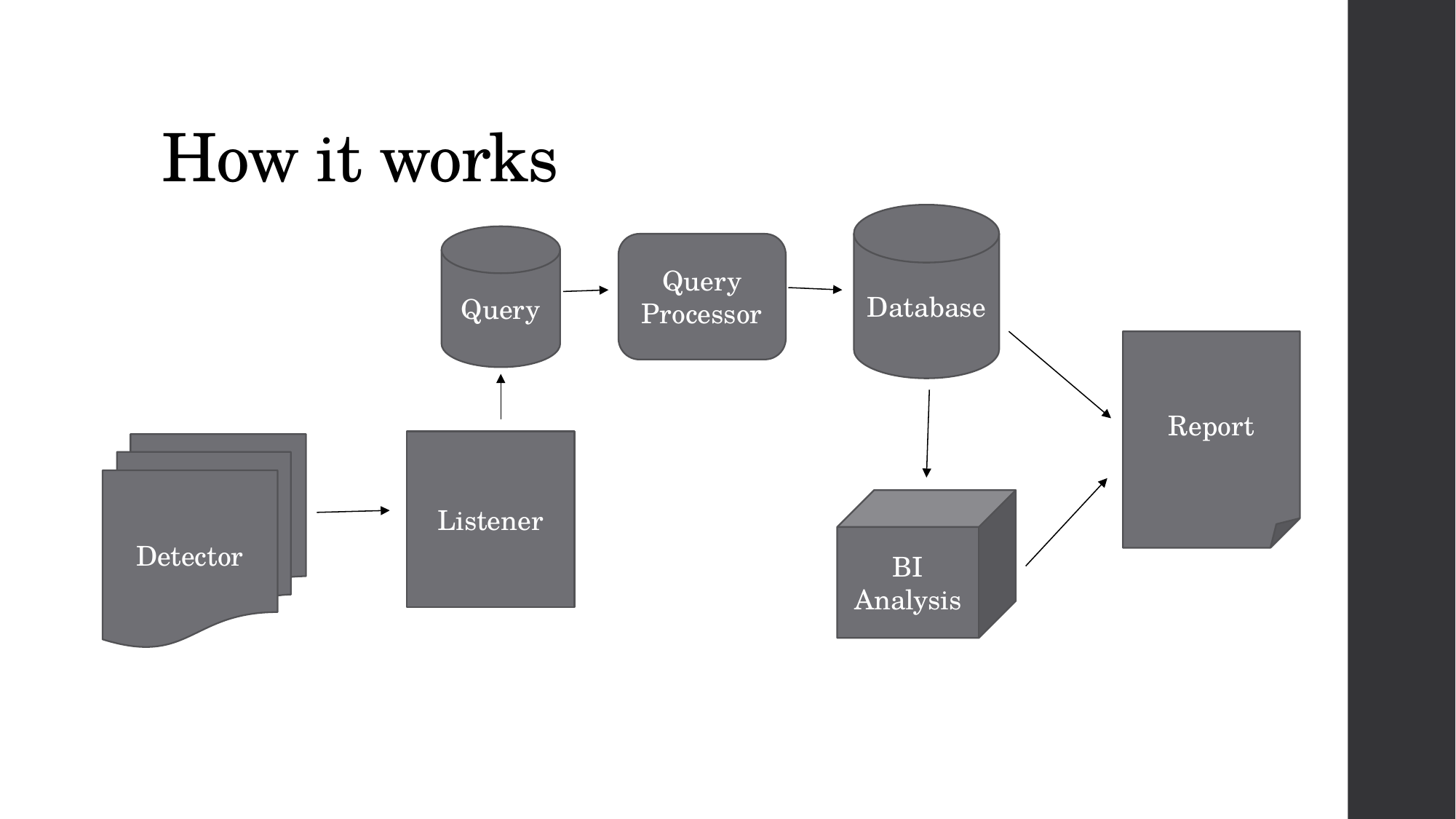

# How it works
Database
Query
Query
Processor
Report
Listener
Detector
BI Analysis